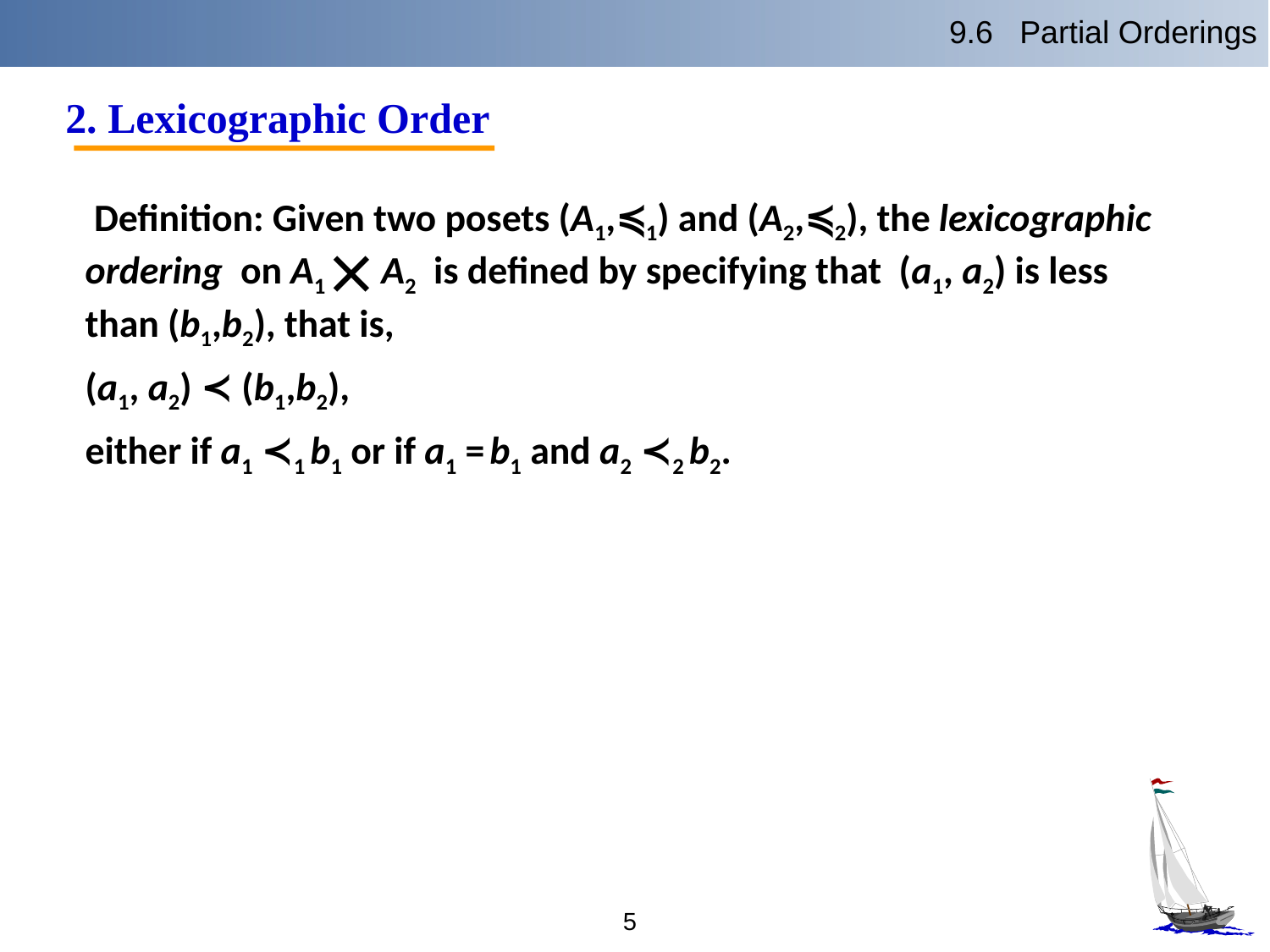

9.6   Partial Orderings
2. Lexicographic Order

 Definition: Given two posets (A1,≼1) and (A2,≼2), the lexicographic ordering  on A1 ⨉ A2  is defined by specifying that  (a1, a2) is less than (b1,b2), that is,
(a1, a2) ≺ (b1,b2),
either if a1 ≺1 b1 or if a1 = b1 and a2 ≺2 b2.
5